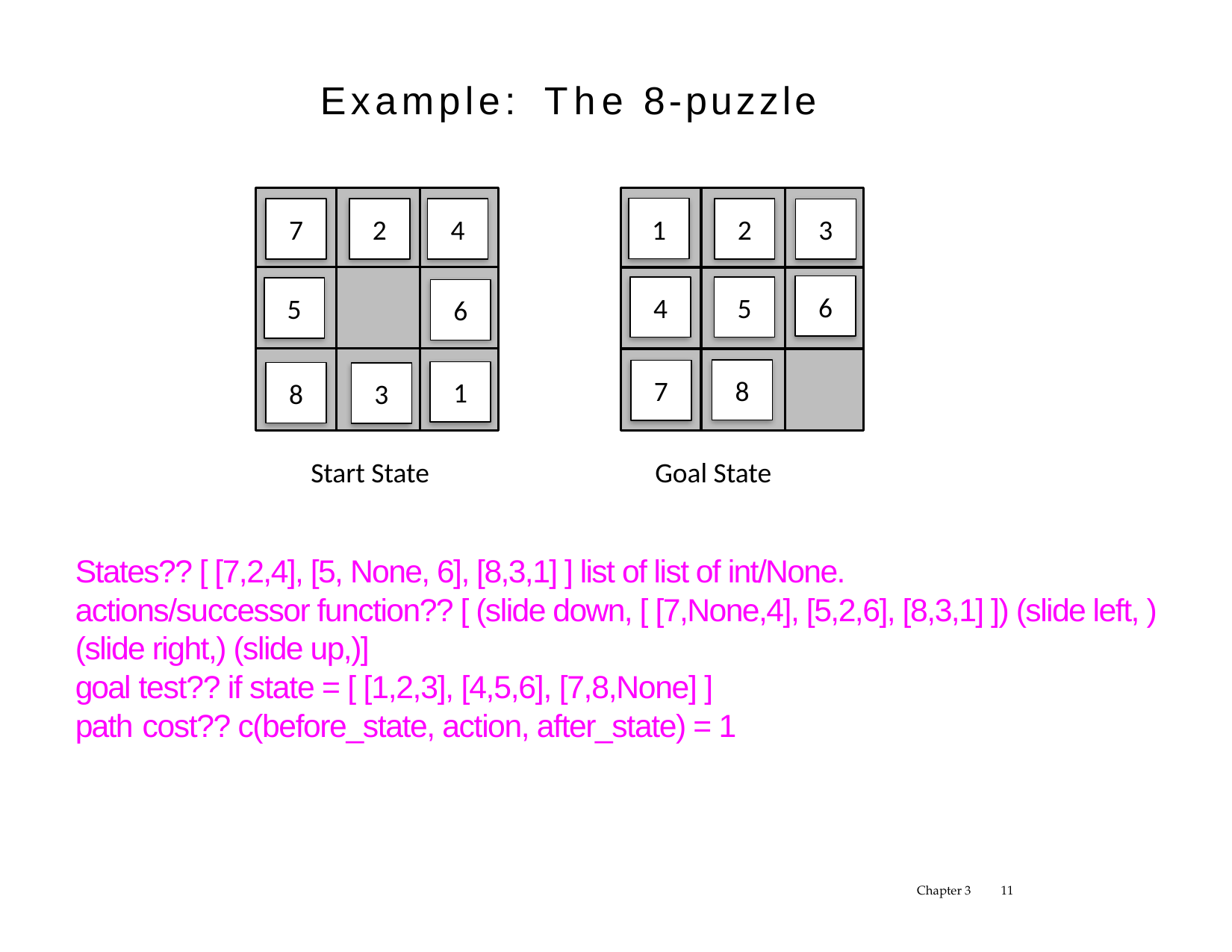

Example:	The 8-puzzle

1
7
2
4
2
3

6
5
4
5
6

8
7
1
8
3
Start State
Goal State

States?? [ [7,2,4], [5, None, 6], [8,3,1] ] list of list of int/None.
actions/successor function?? [ (slide down, [ [7,None,4], [5,2,6], [8,3,1] ]) (slide left, ) (slide right,) (slide up,)]
goal test?? if state = [ [1,2,3], [4,5,6], [7,8,None] ]
path cost?? c(before_state, action, after_state) = 1

Chapter 3
11